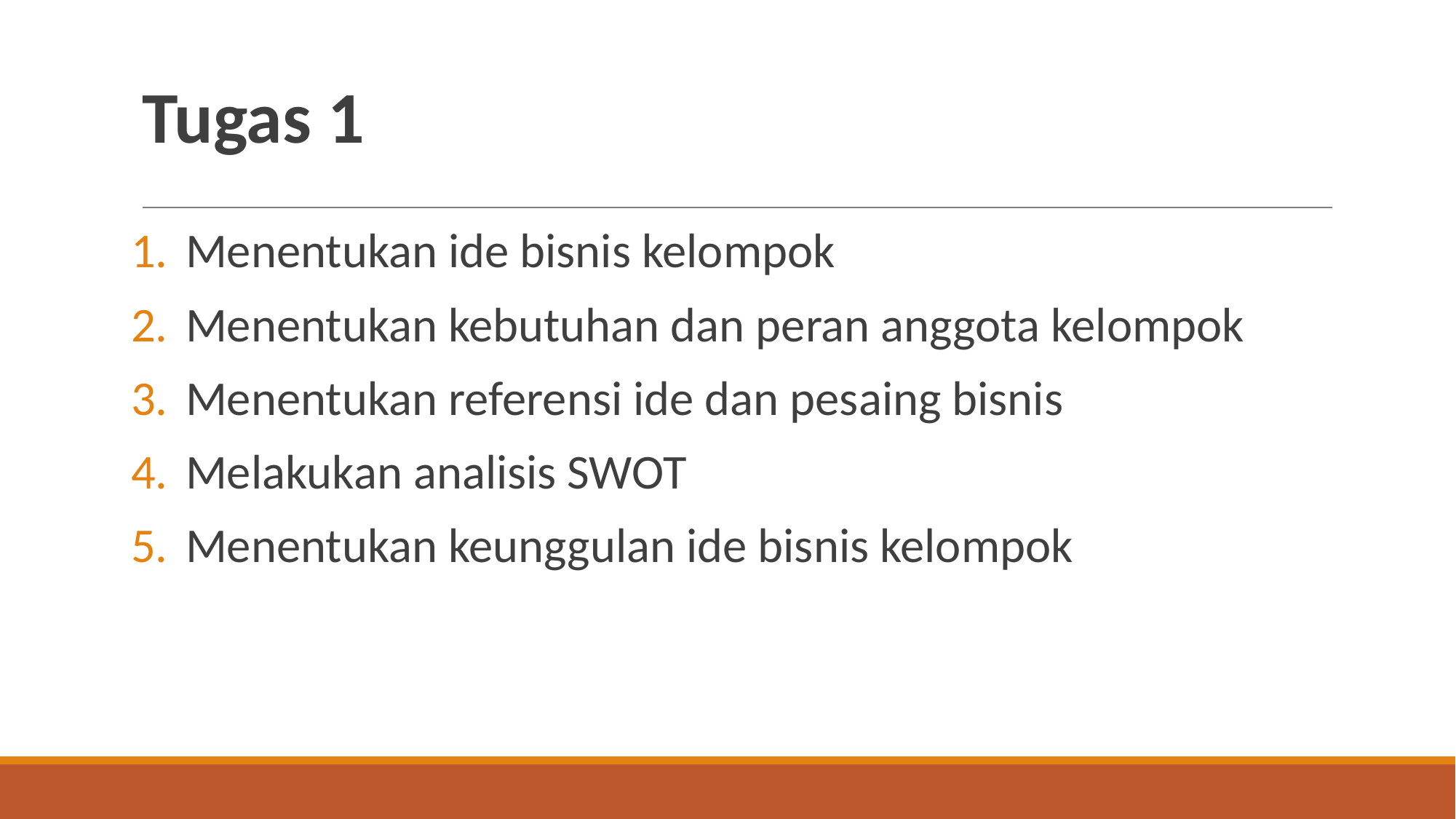

# Tugas 1
Menentukan ide bisnis kelompok
Menentukan kebutuhan dan peran anggota kelompok
Menentukan referensi ide dan pesaing bisnis
Melakukan analisis SWOT
Menentukan keunggulan ide bisnis kelompok